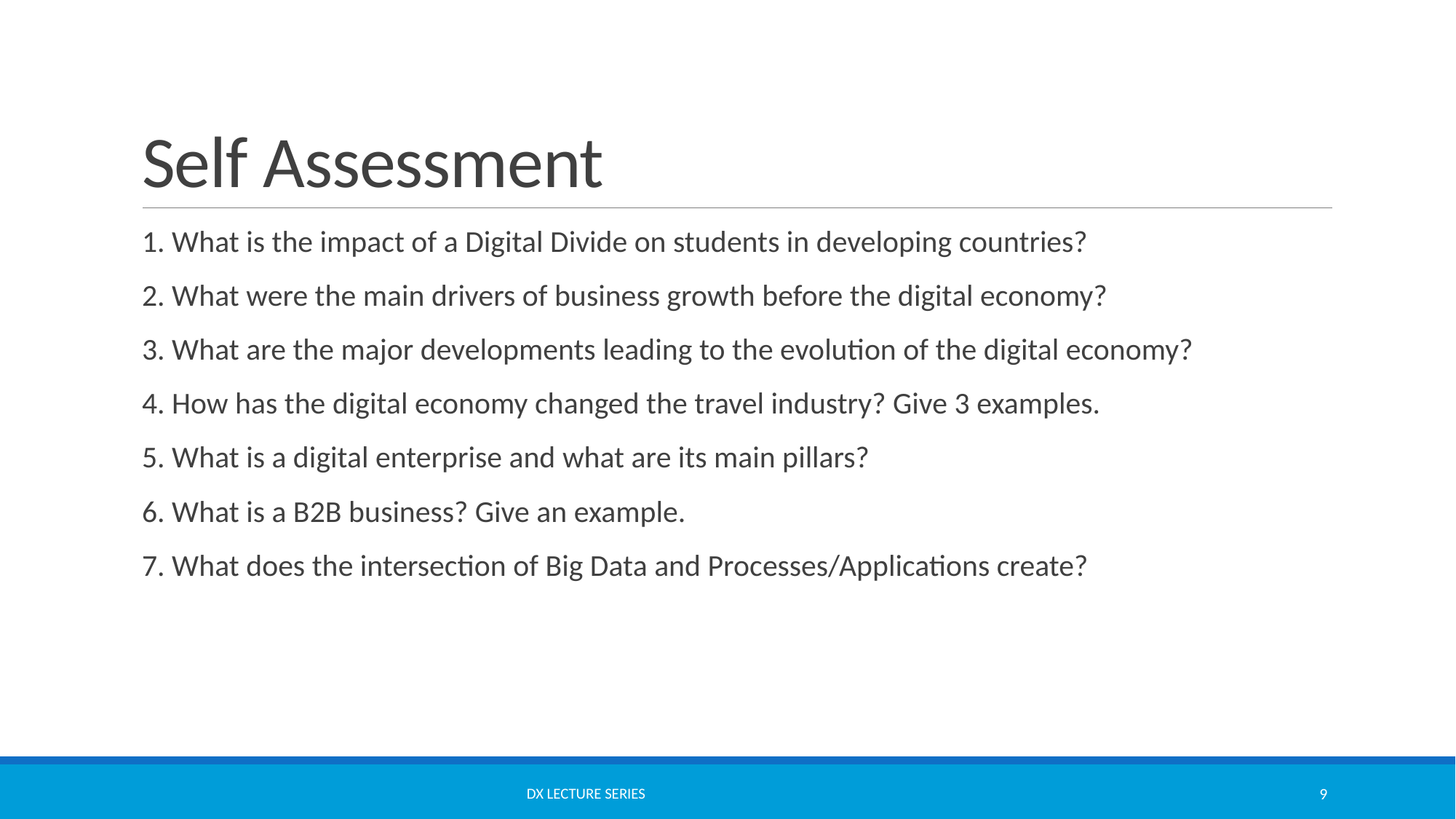

# Self Assessment
1. What is the impact of a Digital Divide on students in developing countries?
2. What were the main drivers of business growth before the digital economy?
3. What are the major developments leading to the evolution of the digital economy?
4. How has the digital economy changed the travel industry? Give 3 examples.
5. What is a digital enterprise and what are its main pillars?
6. What is a B2B business? Give an example.
7. What does the intersection of Big Data and Processes/Applications create?
DX Lecture Series
9